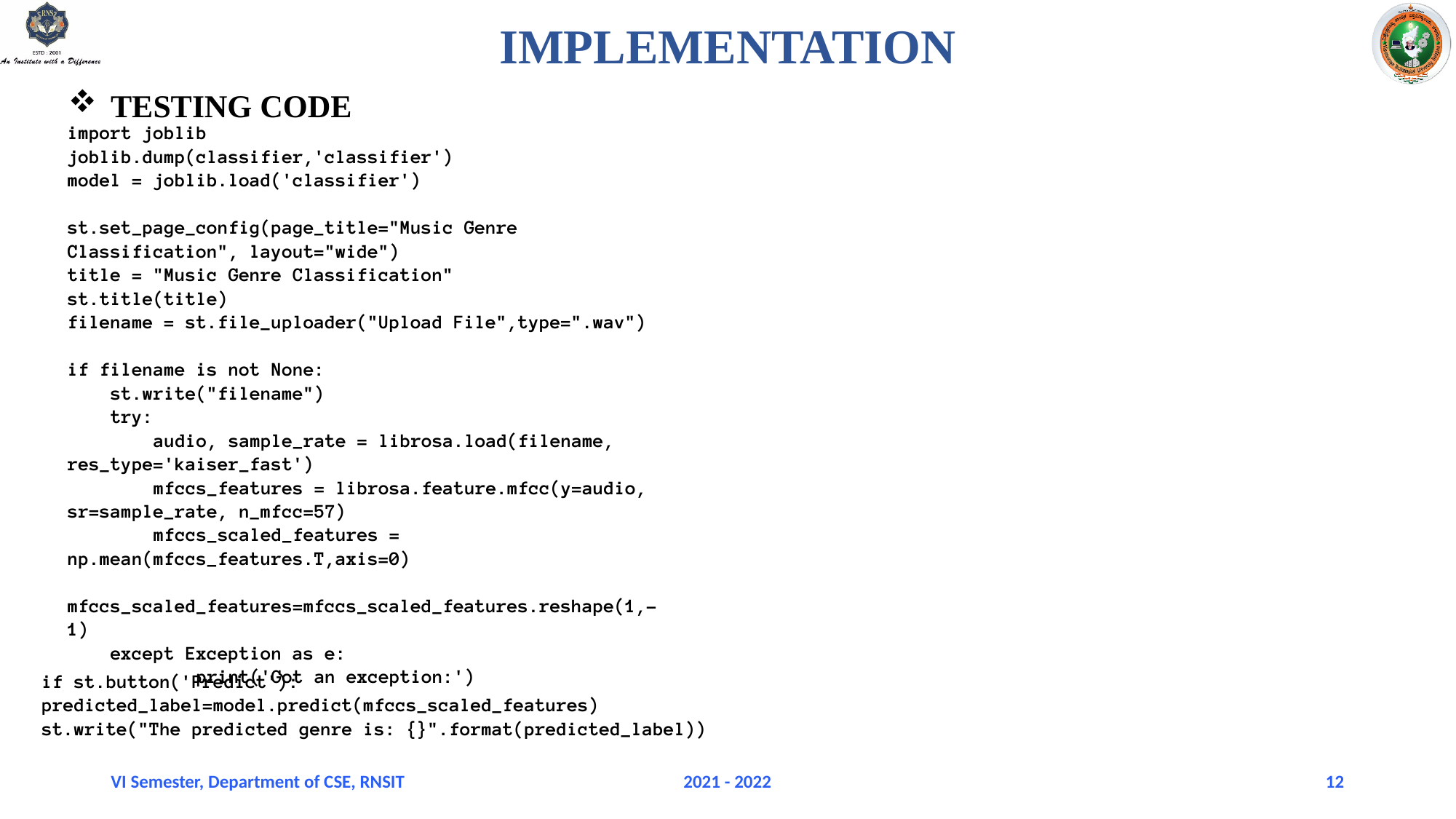

# IMPLEMENTATION
TESTING CODE

import joblib
joblib.dump(classifier,'classifier')
model = joblib.load('classifier')
st.set_page_config(page_title="Music Genre Classification", layout="wide")
title = "Music Genre Classification"
st.title(title)
filename = st.file_uploader("Upload File",type=".wav")
if filename is not None:
    st.write("filename")
    try:
        audio, sample_rate = librosa.load(filename, res_type='kaiser_fast')
        mfccs_features = librosa.feature.mfcc(y=audio, sr=sample_rate, n_mfcc=57)
        mfccs_scaled_features = np.mean(mfccs_features.T,axis=0)
        mfccs_scaled_features=mfccs_scaled_features.reshape(1,-1)
    except Exception as e:
            print('Got an exception:')
if st.button('Predict'):                        predicted_label=model.predict(mfccs_scaled_features)
st.write("The predicted genre is: {}".format(predicted_label))
VI Semester, Department of CSE, RNSIT
2021 - 2022
12